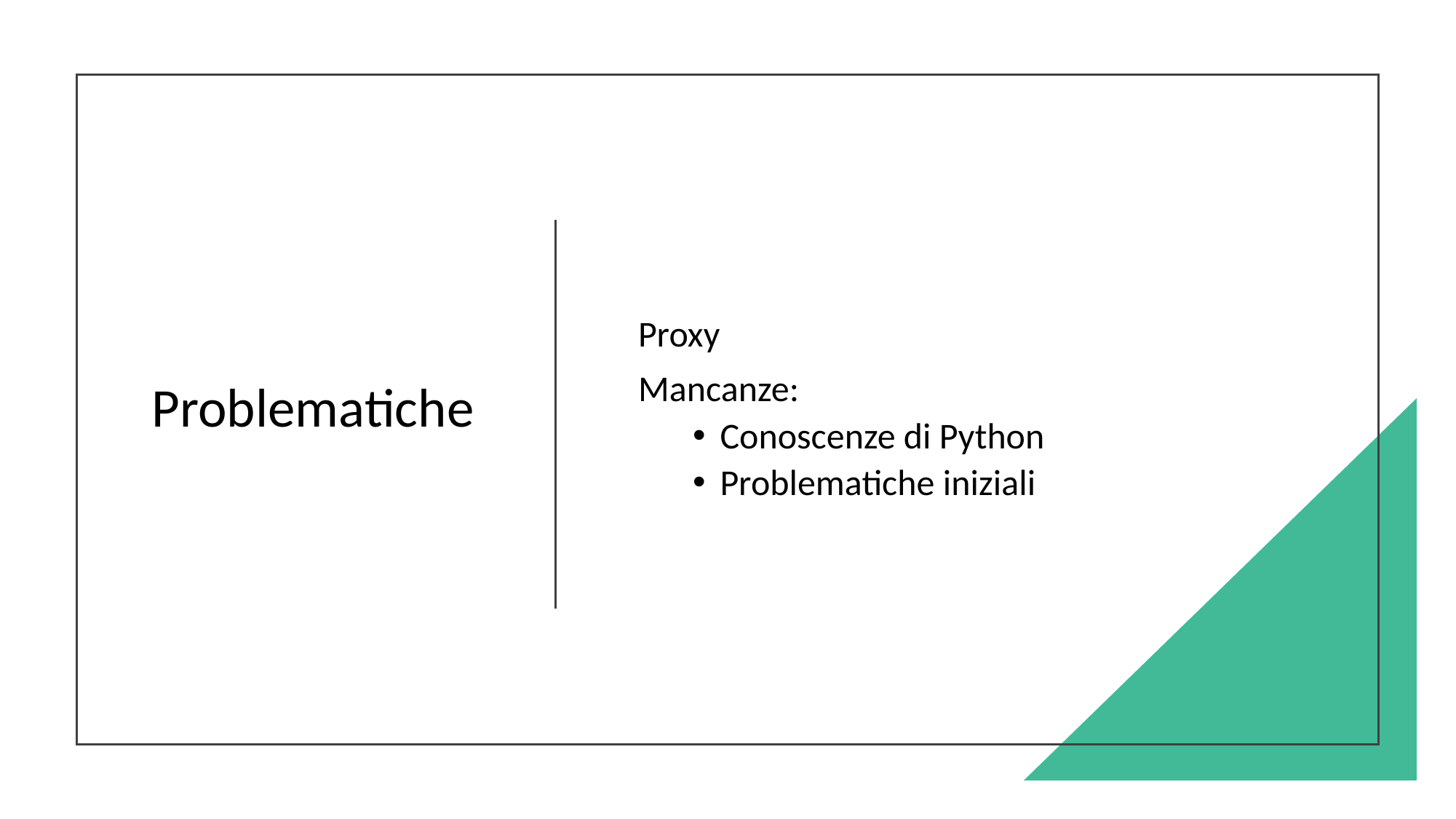

# Problematiche
Proxy
Mancanze:
Conoscenze di Python
Problematiche iniziali